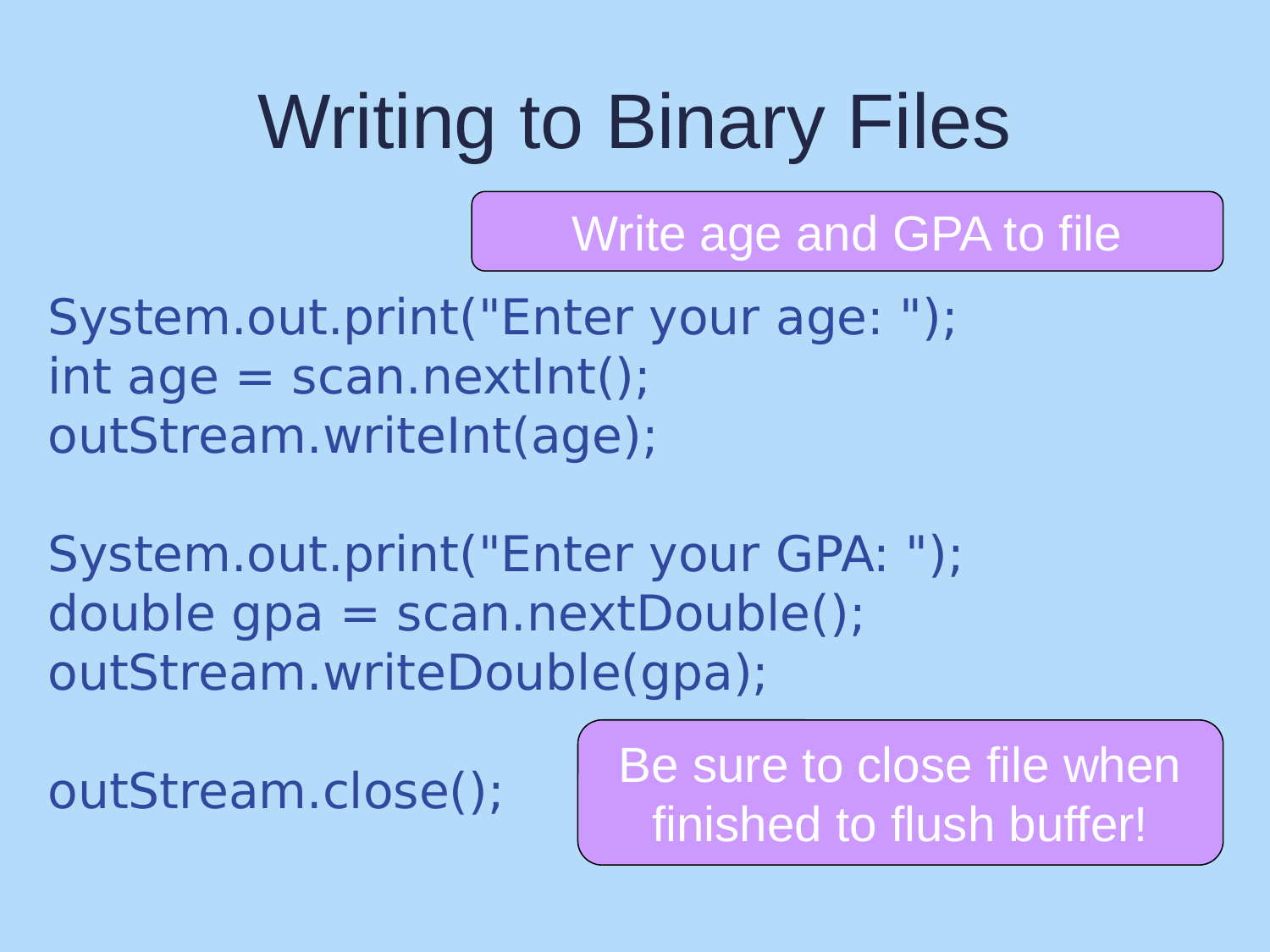

# Writing to Binary Files
Write age and GPA to file
System.out.print("Enter your age: ");
int age = scan.nextInt();
outStream.writeInt(age);

System.out.print("Enter your GPA: ");
double gpa = scan.nextDouble();
outStream.writeDouble(gpa);

outStream.close();
Be sure to close file when finished to flush buffer!